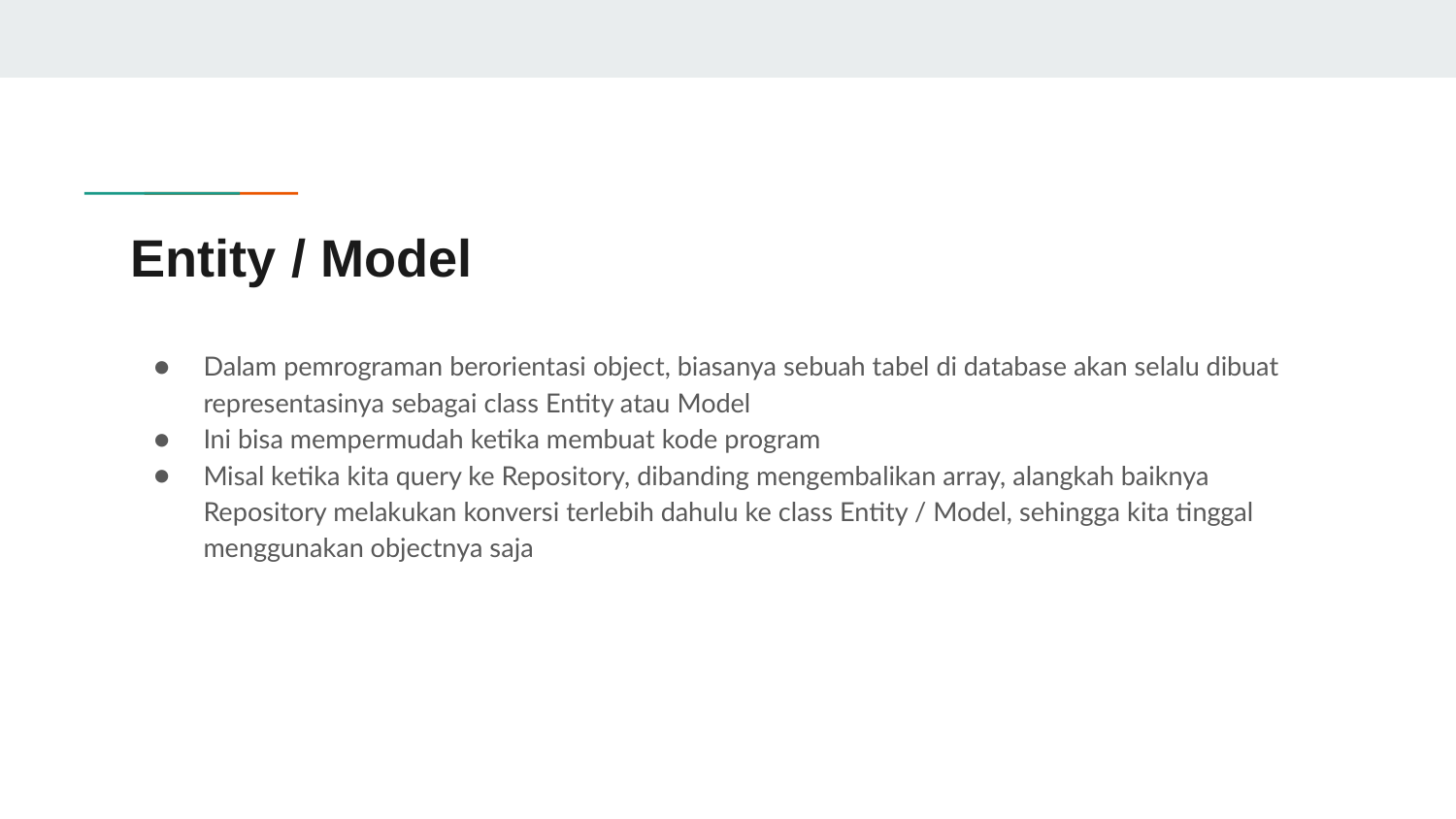

# Entity / Model
Dalam pemrograman berorientasi object, biasanya sebuah tabel di database akan selalu dibuat representasinya sebagai class Entity atau Model
Ini bisa mempermudah ketika membuat kode program
Misal ketika kita query ke Repository, dibanding mengembalikan array, alangkah baiknya Repository melakukan konversi terlebih dahulu ke class Entity / Model, sehingga kita tinggal menggunakan objectnya saja